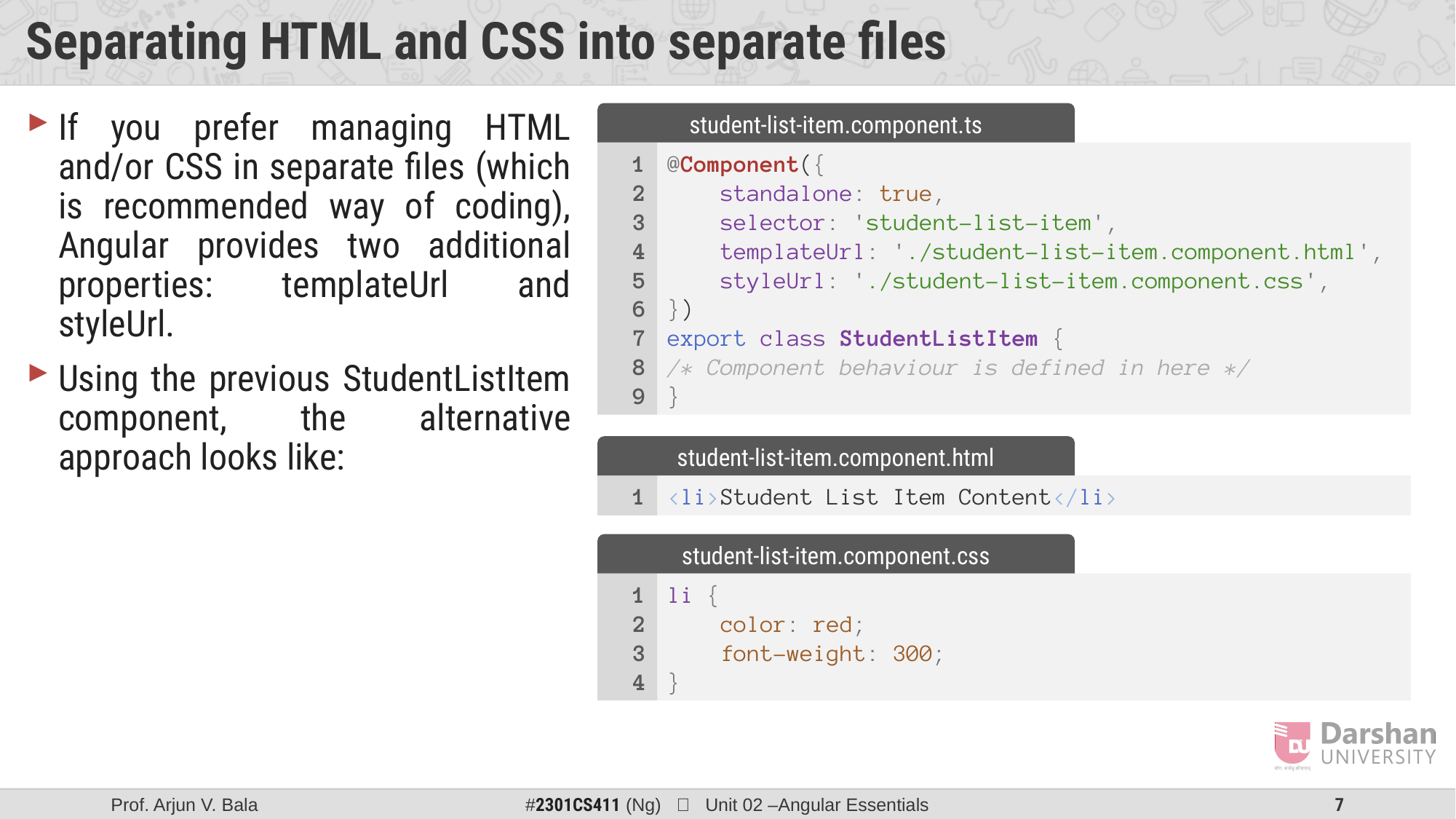

# Separating HTML and CSS into separate files
If you prefer managing HTML and/or CSS in separate files (which is recommended way of coding), Angular provides two additional properties: templateUrl and styleUrl.
Using the previous StudentListItem component, the alternative approach looks like:
student-list-item.component.ts
1
2
3
4
5
6
7
8
9
@Component({
    standalone: true,
    selector: 'student-list-item',
    templateUrl: './student-list-item.component.html',
    styleUrl: './student-list-item.component.css',
})
export class StudentListItem {
/* Component behaviour is defined in here */
}
student-list-item.component.html
1
<li>Student List Item Content</li>
student-list-item.component.css
1
2
3
4
li {
    color: red;
    font-weight: 300;
}